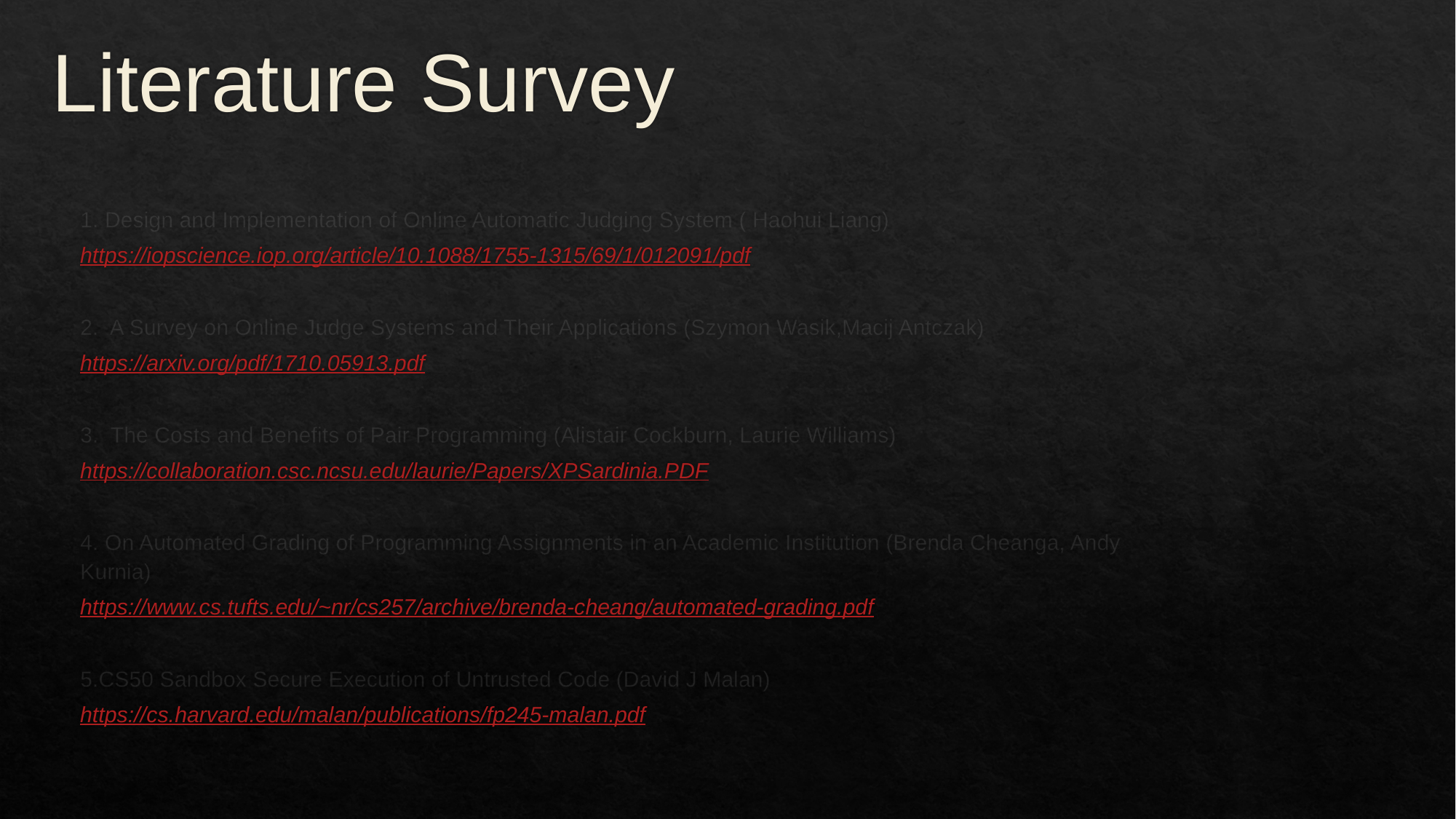

# Literature Survey
1. Design and Implementation of Online Automatic Judging System ( Haohui Liang)
https://iopscience.iop.org/article/10.1088/1755-1315/69/1/012091/pdf

2.  A Survey on Online Judge Systems and Their Applications (Szymon Wasik,Macij Antczak)
https://arxiv.org/pdf/1710.05913.pdf

3.  The Costs and Benefits of Pair Programming (Alistair Cockburn, Laurie Williams)
https://collaboration.csc.ncsu.edu/laurie/Papers/XPSardinia.PDF

4. On Automated Grading of Programming Assignments in an Academic Institution (Brenda Cheanga, Andy Kurnia)
https://www.cs.tufts.edu/~nr/cs257/archive/brenda-cheang/automated-grading.pdf

5.CS50 Sandbox Secure Execution of Untrusted Code (David J Malan)
https://cs.harvard.edu/malan/publications/fp245-malan.pdf